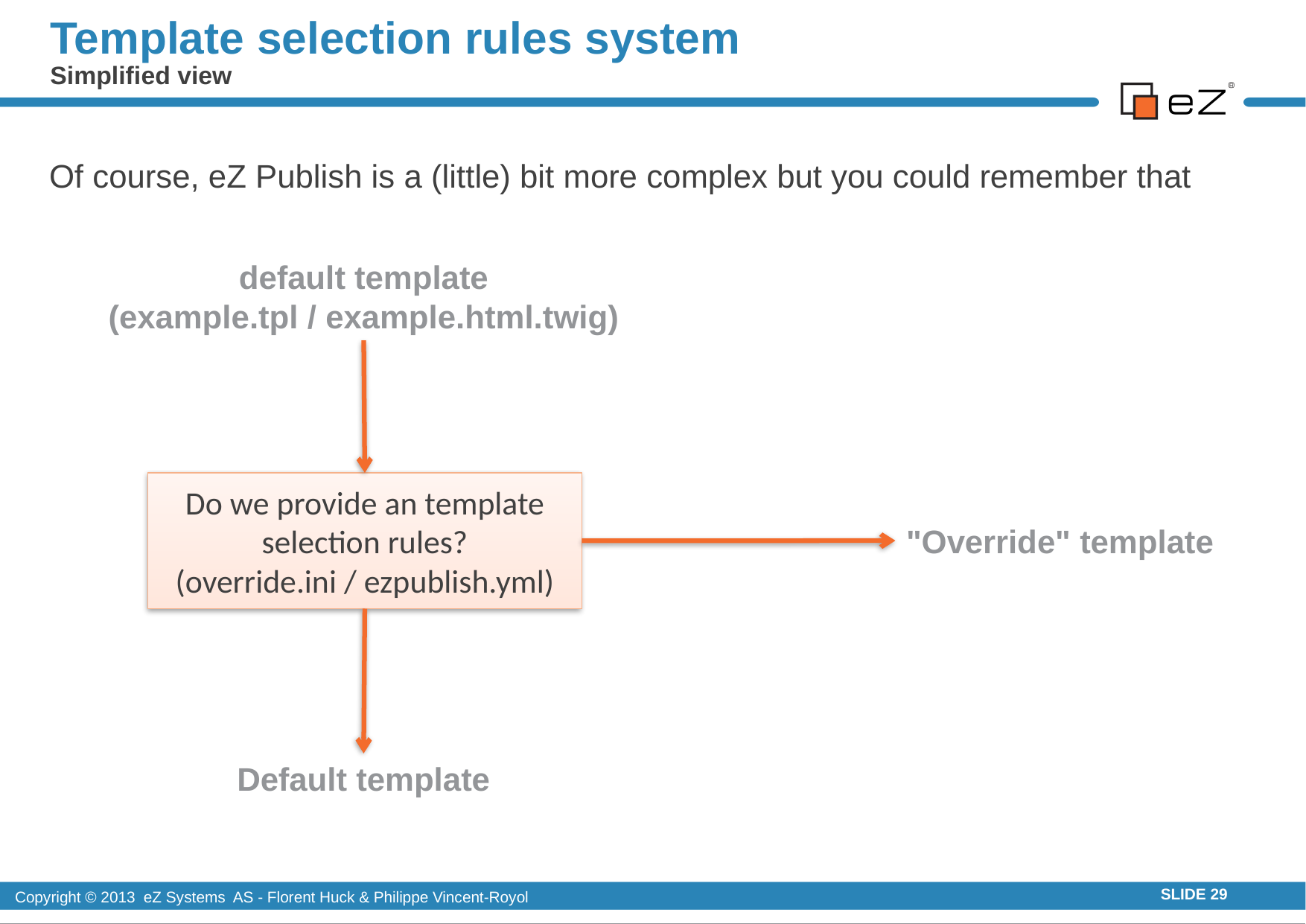

# Template selection rules system
Simplified view
Of course, eZ Publish is a (little) bit more complex but you could remember that
default template
(example.tpl / example.html.twig)
Do we provide an template selection rules?
(override.ini / ezpublish.yml)
"Override" template
Default template
SLIDE 29